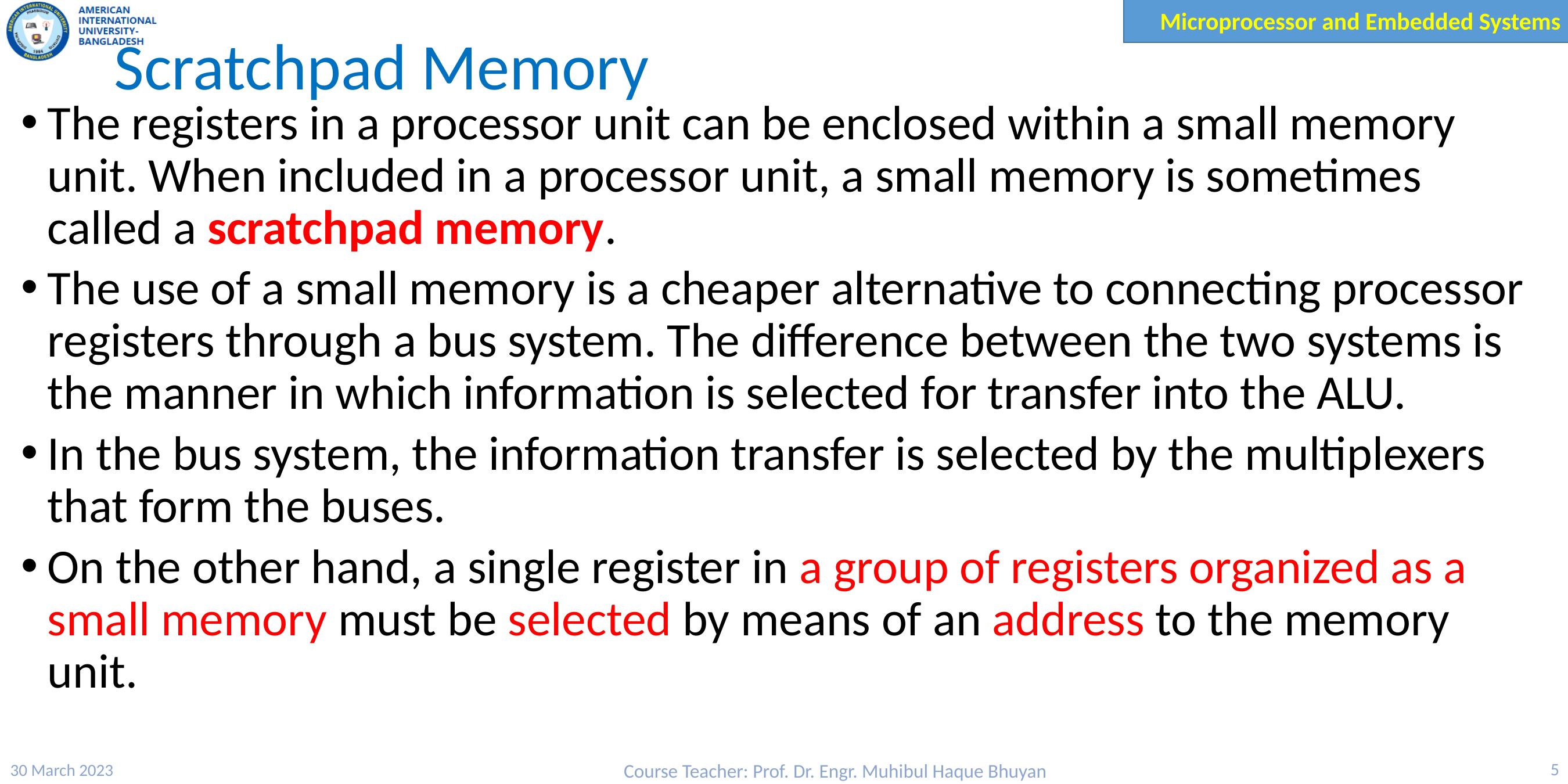

# Scratchpad Memory
The registers in a processor unit can be enclosed within a small memory unit. When included in a processor unit, a small memory is sometimes called a scratchpad memory.
The use of a small memory is a cheaper alternative to connecting processor registers through a bus system. The difference between the two systems is the manner in which information is selected for transfer into the ALU.
In the bus system, the information transfer is selected by the multiplexers that form the buses.
On the other hand, a single register in a group of registers organized as a small memory must be selected by means of an address to the memory unit.
30 March 2023
Course Teacher: Prof. Dr. Engr. Muhibul Haque Bhuyan
5